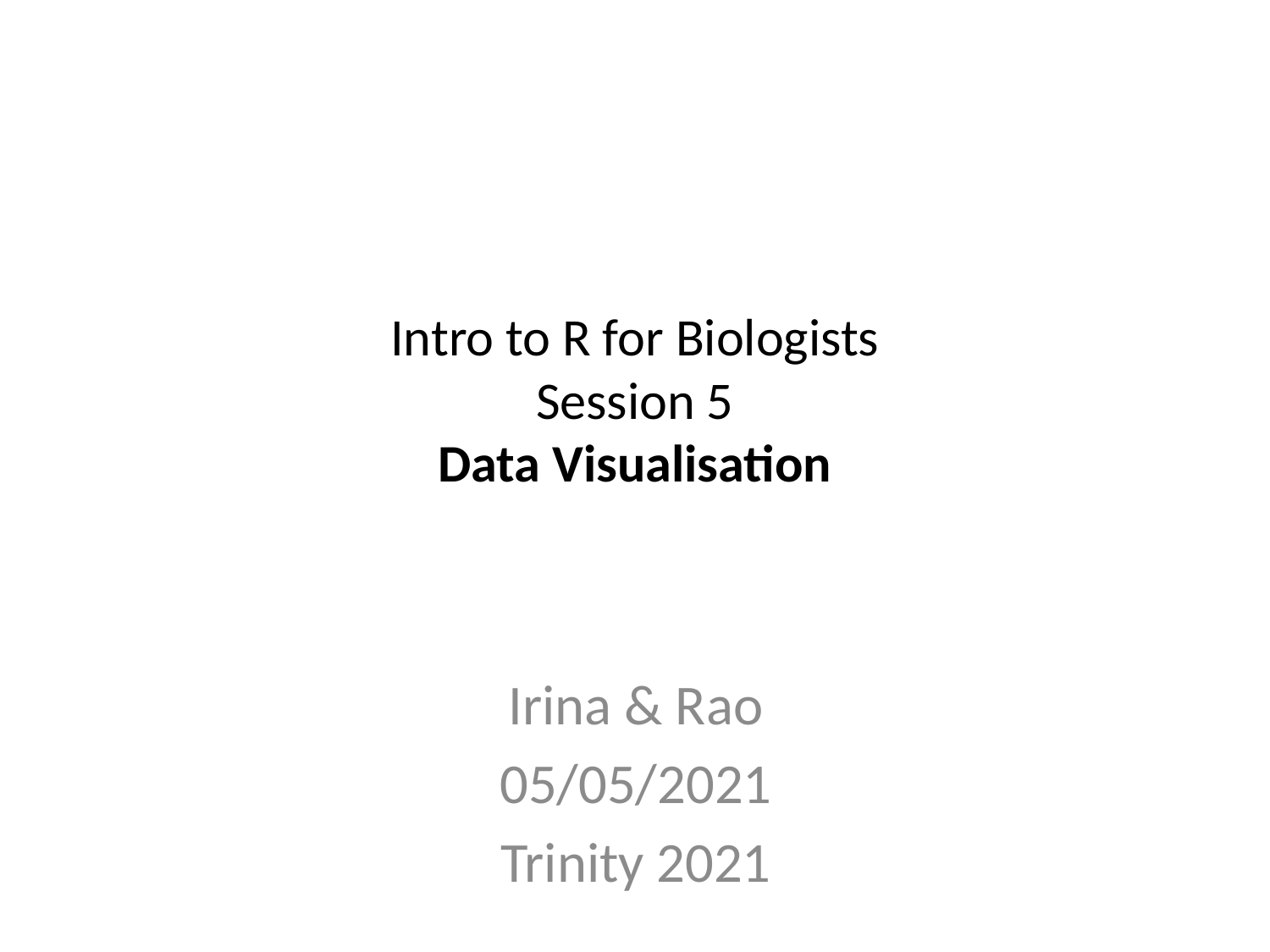

# Intro to R for Biologists Session 5 Data Visualisation
Irina & Rao
05/05/2021
Trinity 2021